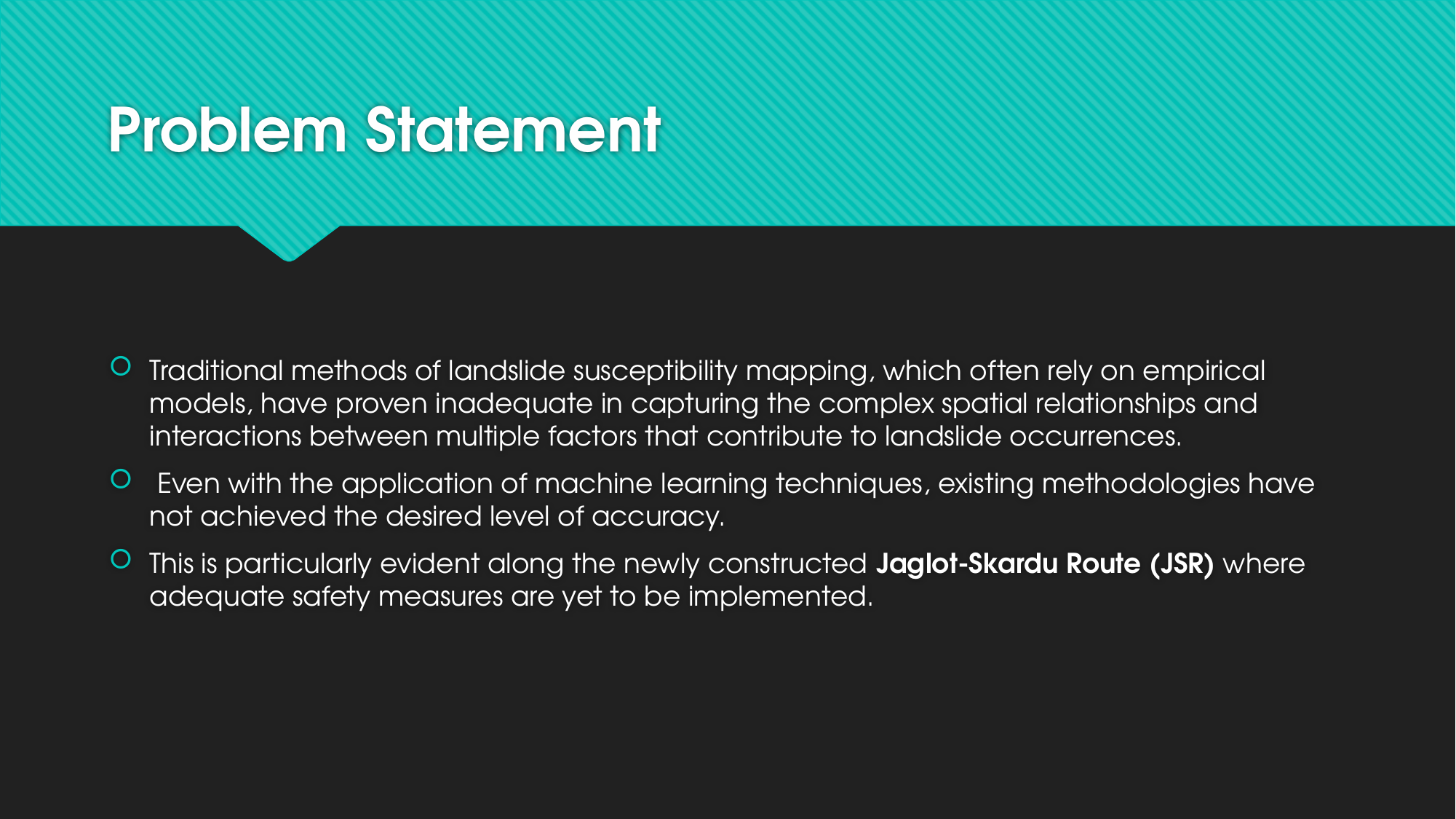

# Problem Statement
Traditional methods of landslide susceptibility mapping, which often rely on empirical models, have proven inadequate in capturing the complex spatial relationships and interactions between multiple factors that contribute to landslide occurrences.
 Even with the application of machine learning techniques, existing methodologies have not achieved the desired level of accuracy.
This is particularly evident along the newly constructed Jaglot-Skardu Route (JSR) where adequate safety measures are yet to be implemented.